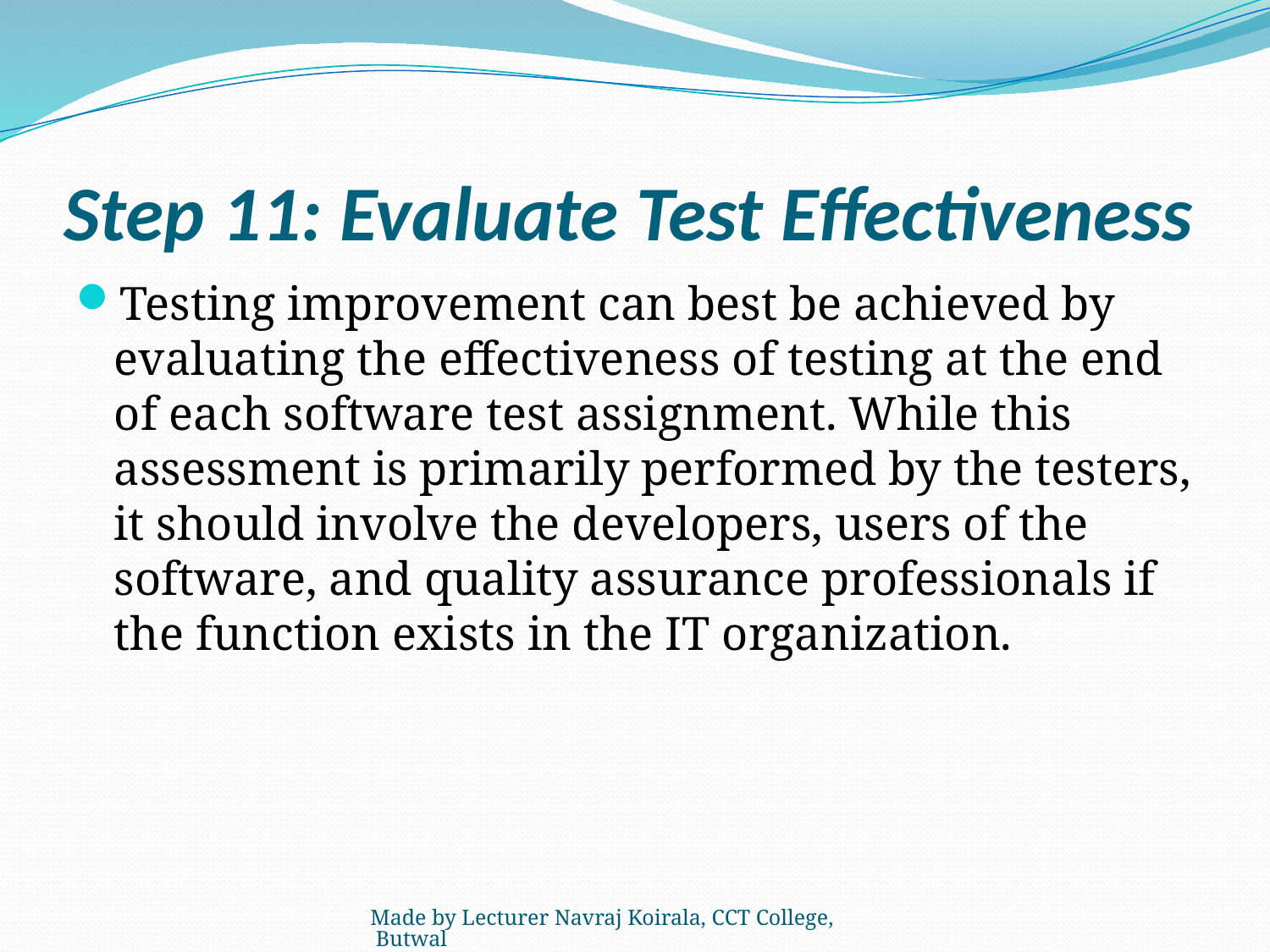

# Step 11: Evaluate Test Effectiveness
Testing improvement can best be achieved by evaluating the effectiveness of testing at the end of each software test assignment. While this assessment is primarily performed by the testers, it should involve the developers, users of the software, and quality assurance professionals if the function exists in the IT organization.
Made by Lecturer Navraj Koirala, CCT College, Butwal